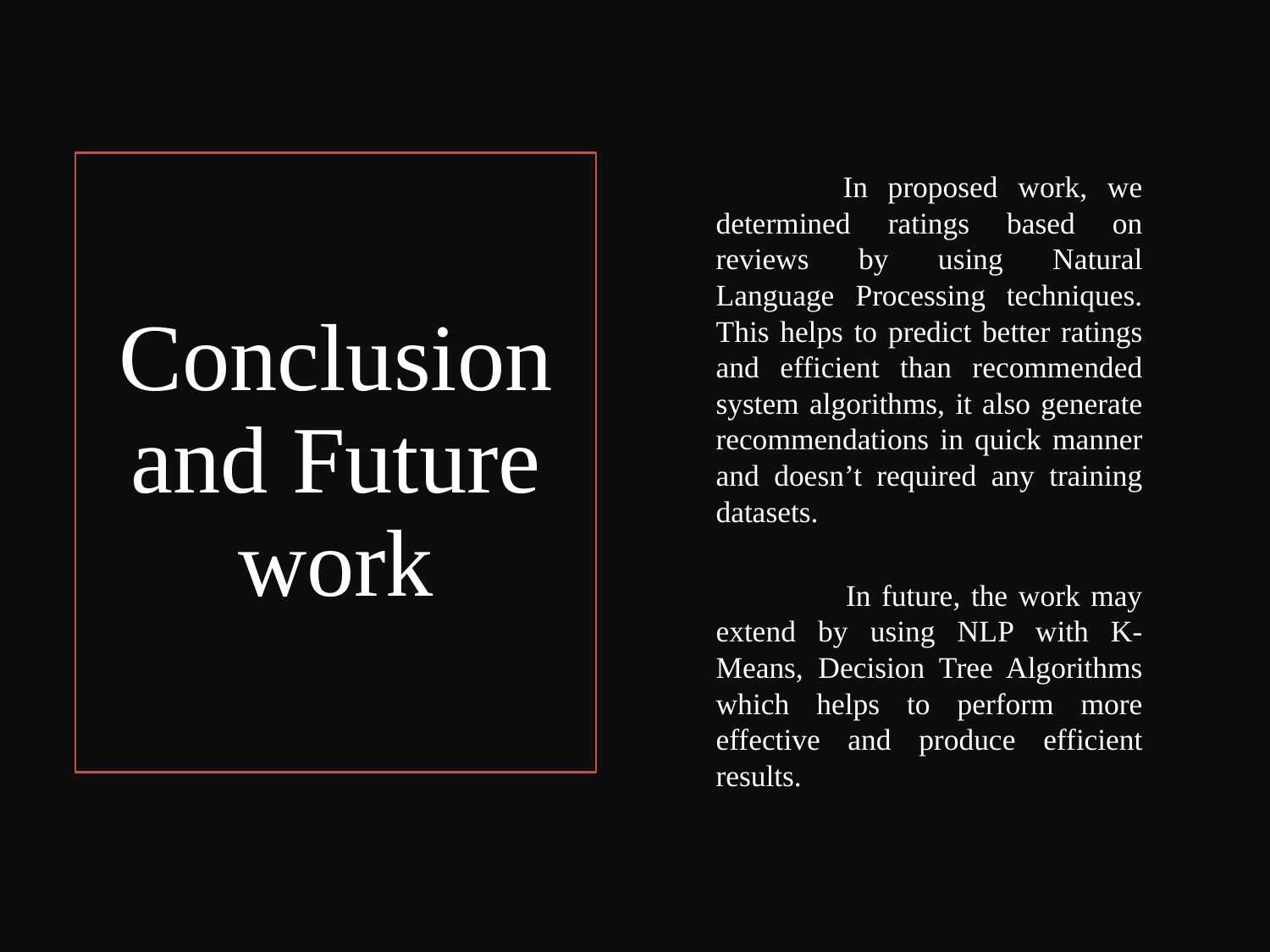

In proposed work, we determined ratings based on reviews by using Natural Language Processing techniques. This helps to predict better ratings and efficient than recommended system algorithms, it also generate recommendations in quick manner and doesn’t required any training datasets.

 		In future, the work may extend by using NLP with K-Means, Decision Tree Algorithms which helps to perform more effective and produce efficient results.

# Conclusion and Future work